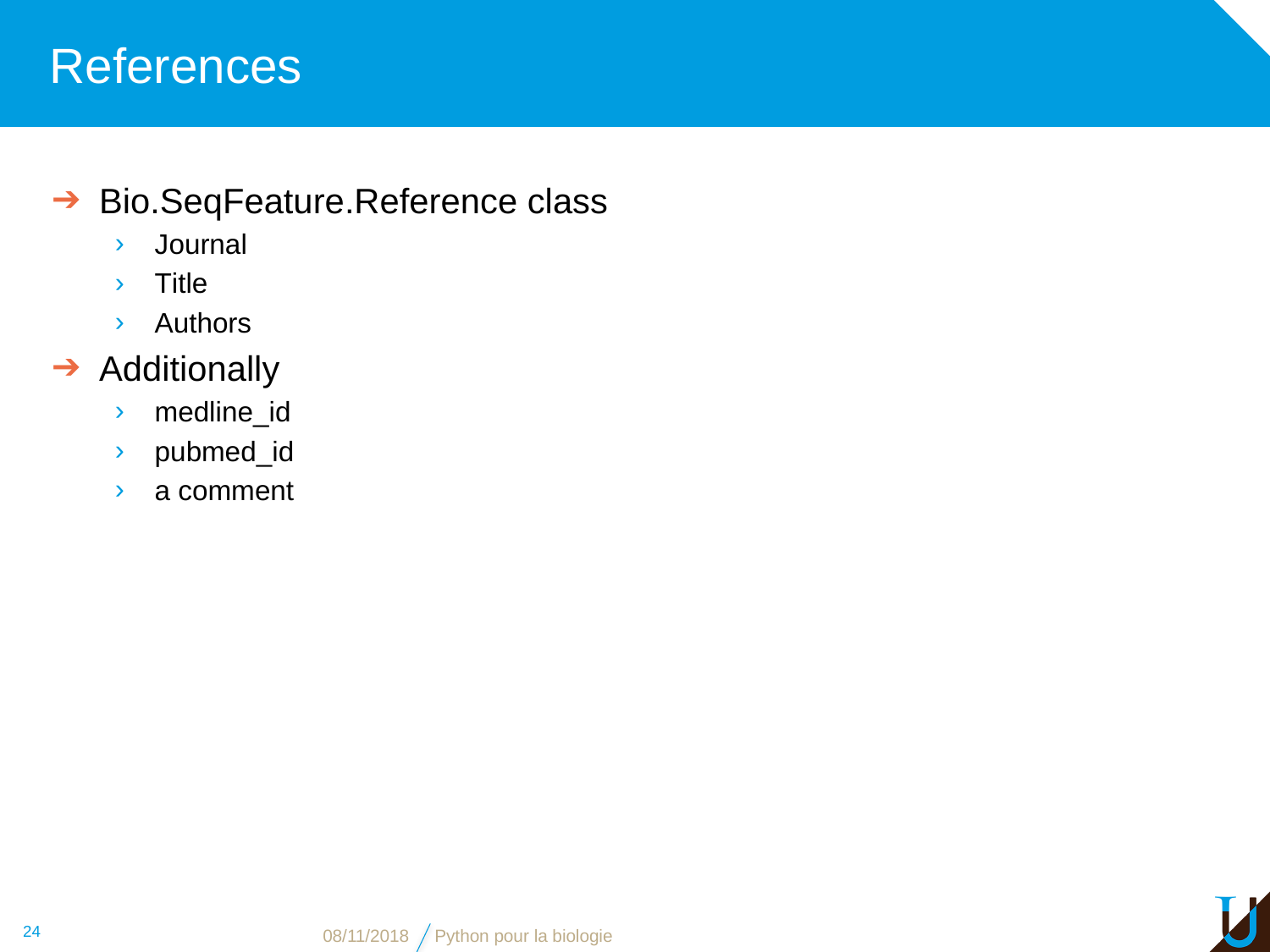

# References
Bio.SeqFeature.Reference class
Journal
Title
Authors
Additionally
medline_id
pubmed_id
a comment

24
08/11/2018
Python pour la biologie